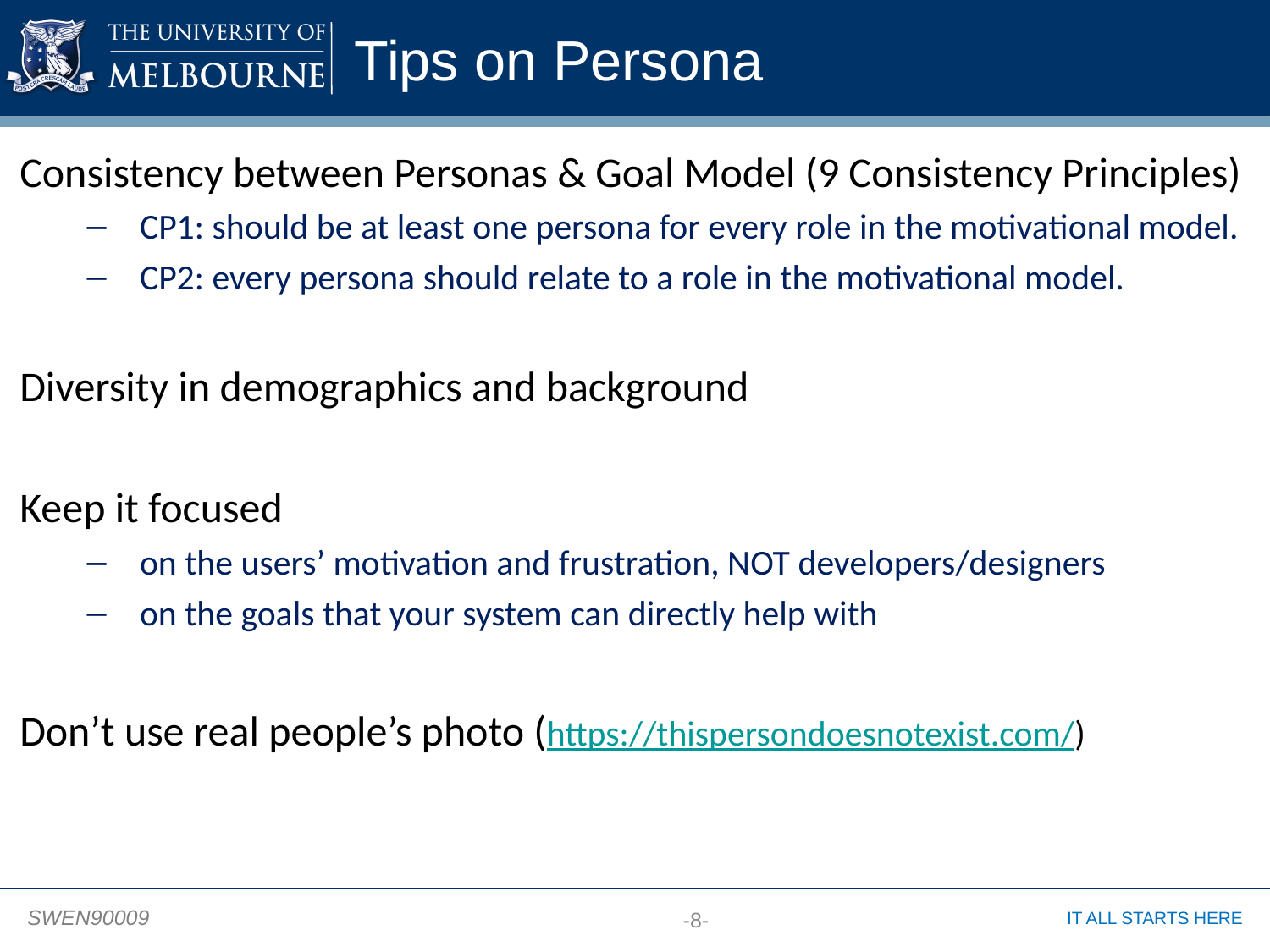

# Tips on Persona
Consistency between Personas & Goal Model (9 Consistency Principles)
CP1: should be at least one persona for every role in the motivational model.
CP2: every persona should relate to a role in the motivational model.

Diversity in demographics and background

Keep it focused
on the users’ motivation and frustration, NOT developers/designers
on the goals that your system can directly help with

Don’t use real people’s photo (https://thispersondoesnotexist.com/)

-8-